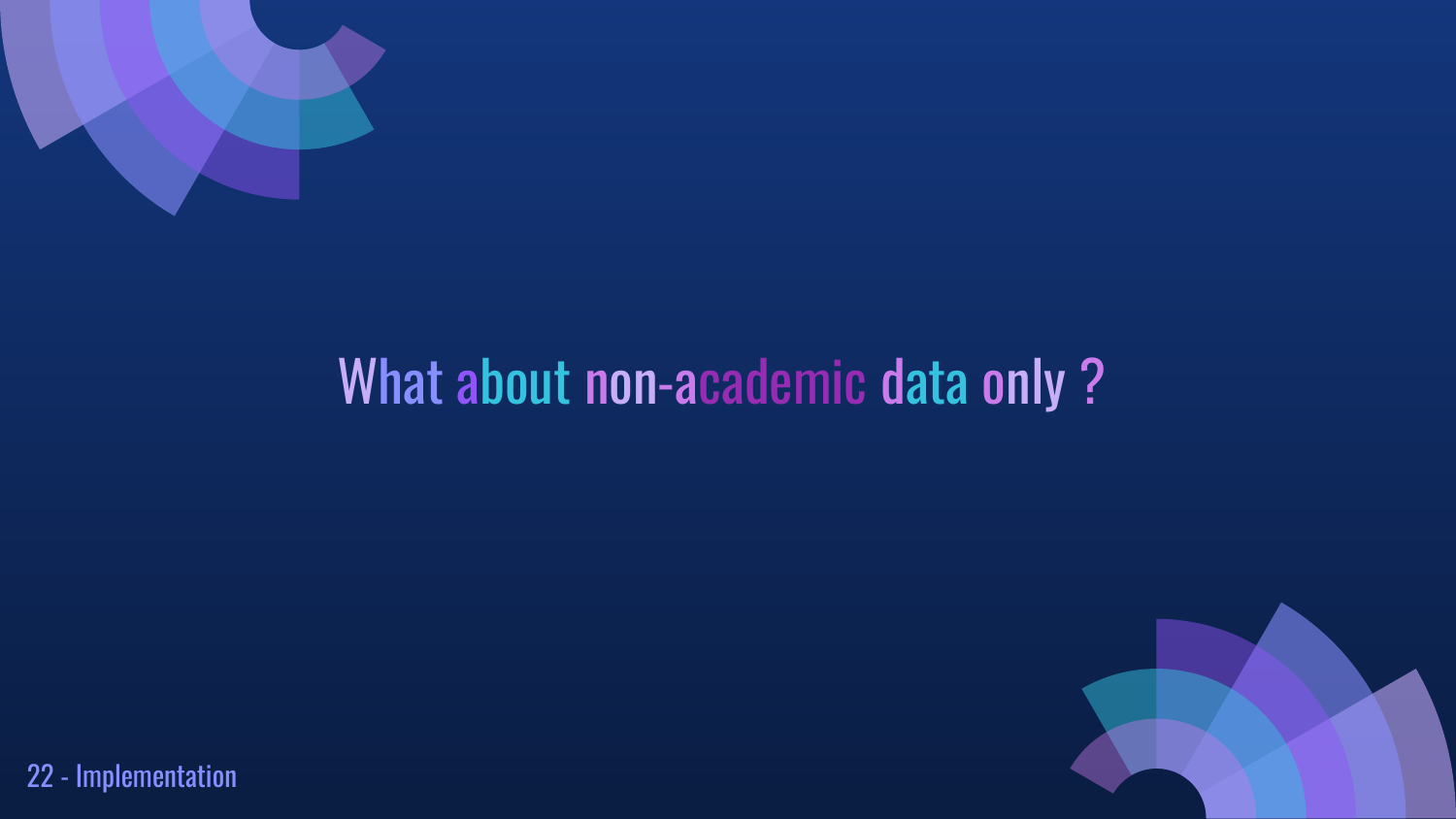

# What about non-academic data only ?
22 - Implementation